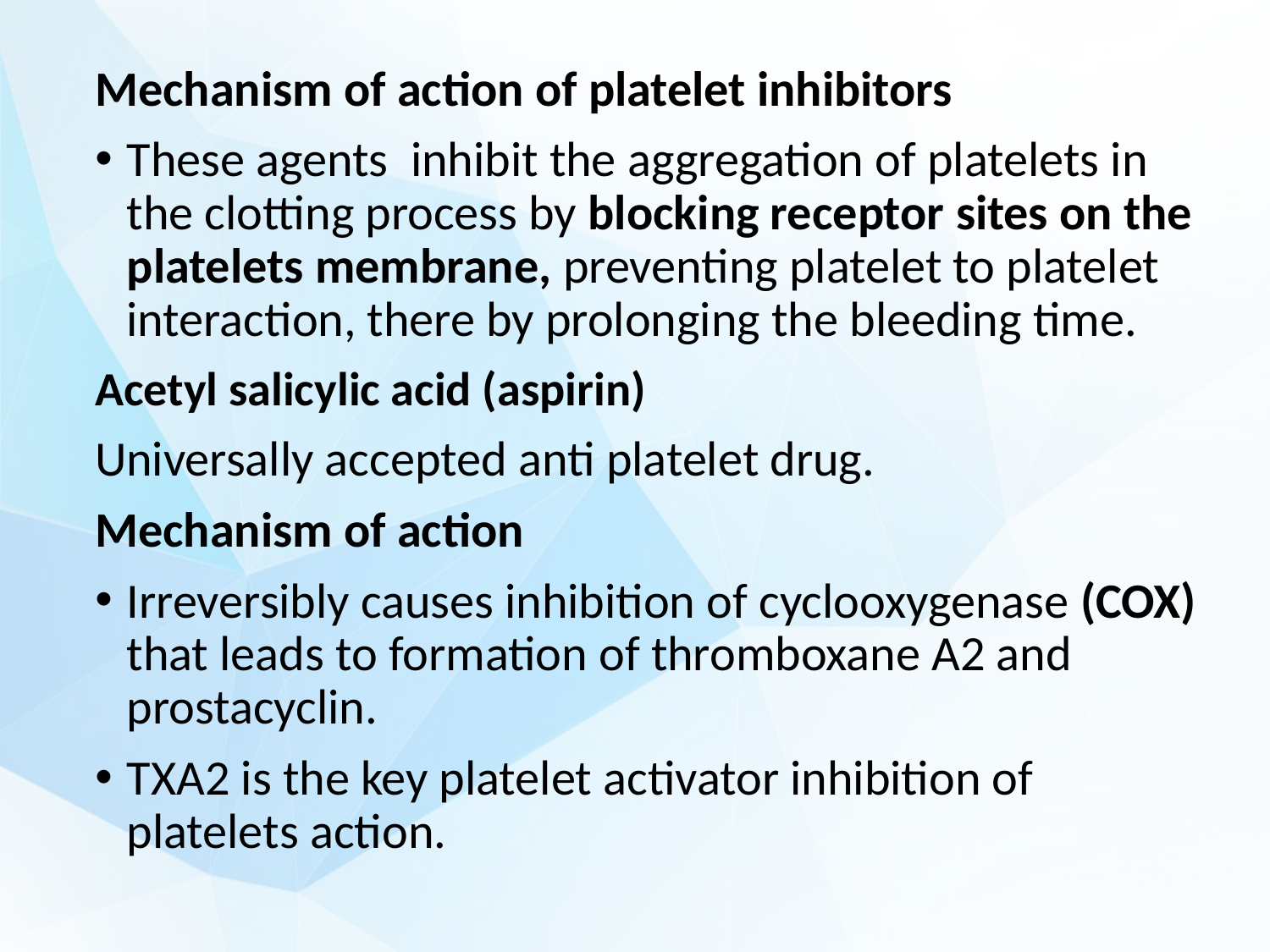

Mechanism of action of platelet inhibitors
These agents  inhibit the aggregation of platelets in the clotting process by blocking receptor sites on the platelets membrane, preventing platelet to platelet interaction, there by prolonging the bleeding time.
Acetyl salicylic acid (aspirin)
Universally accepted anti platelet drug.
Mechanism of action
Irreversibly causes inhibition of cyclooxygenase (COX) that leads to formation of thromboxane A2 and prostacyclin.
TXA2 is the key platelet activator inhibition of platelets action.